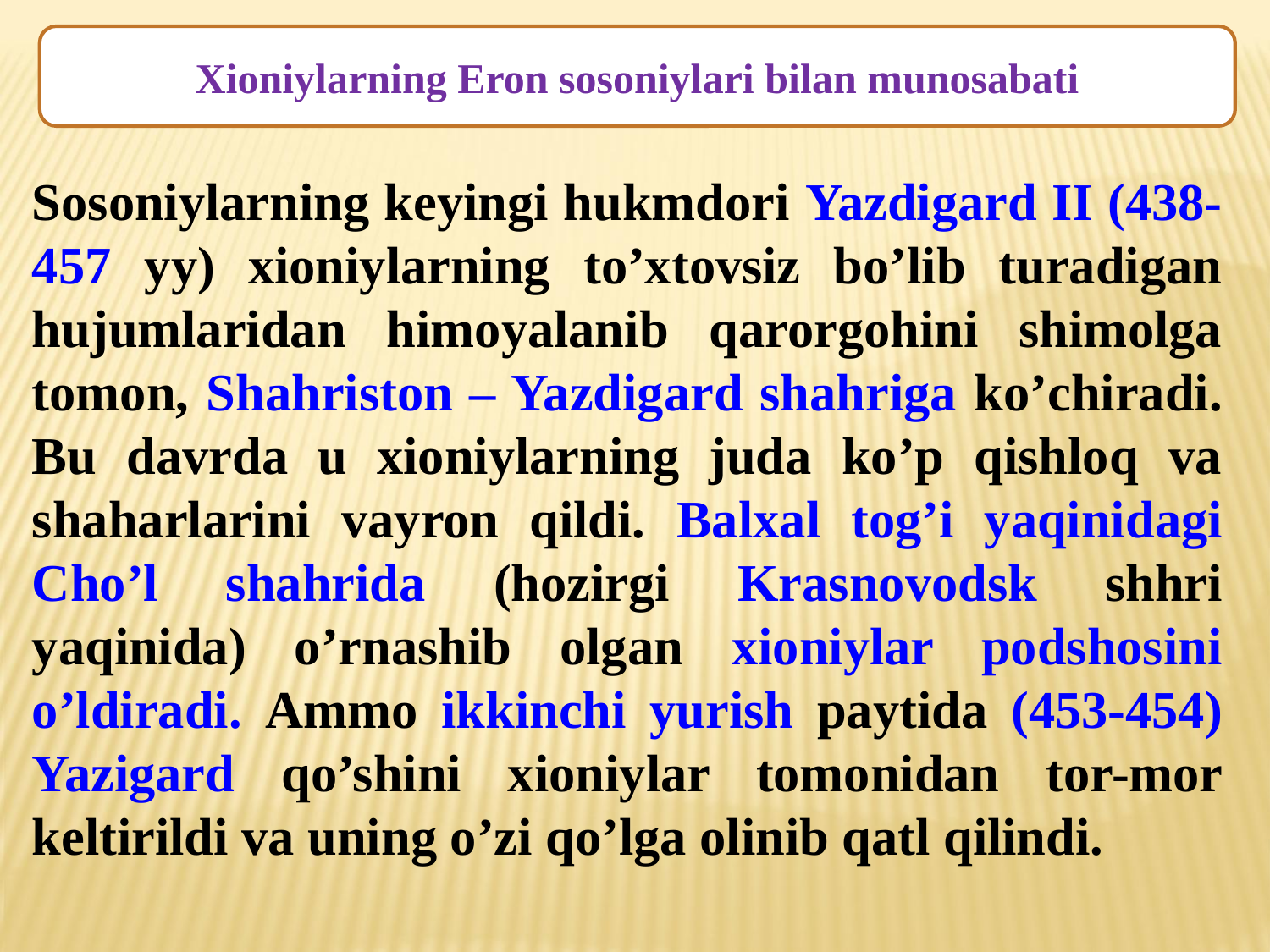

Xioniylarning Eron sosoniylari bilan munosabati
Sosoniylarning keyingi hukmdori Yazdigard II (438-457 yy) xioniylarning to’xtovsiz bo’lib turadigan hujumlaridan himoyalanib qarorgohini shimolga tomon, Shahriston – Yazdigard shahriga ko’chiradi. Bu davrda u xioniylarning juda ko’p qishloq va shaharlarini vayron qildi. Balxal tog’i yaqinidagi Cho’l shahrida (hozirgi Krasnovodsk shhri yaqinida) o’rnashib olgan xioniylar podshosini o’ldiradi. Ammo ikkinchi yurish paytida (453-454) Yazigard qo’shini xioniylar tomonidan tor-mor keltirildi va uning o’zi qo’lga olinib qatl qilindi.